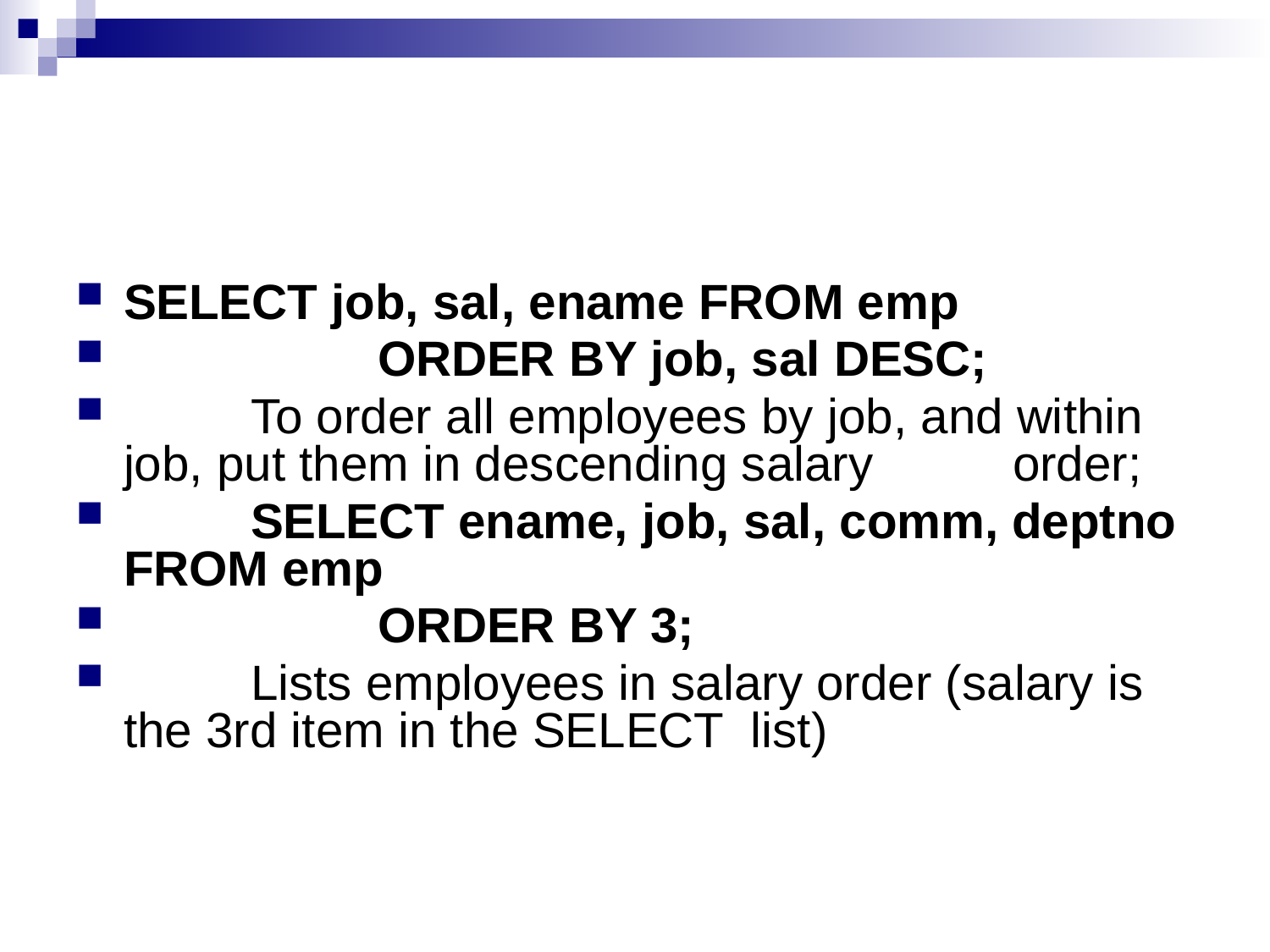

#
SELECT job, sal, ename FROM emp
		ORDER BY job, sal DESC;
	To order all employees by job, and within job, put them in descending salary 	order;
	SELECT ename, job, sal, comm, deptno FROM emp
		ORDER BY 3;
	Lists employees in salary order (salary is the 3rd item in the SELECT  list)